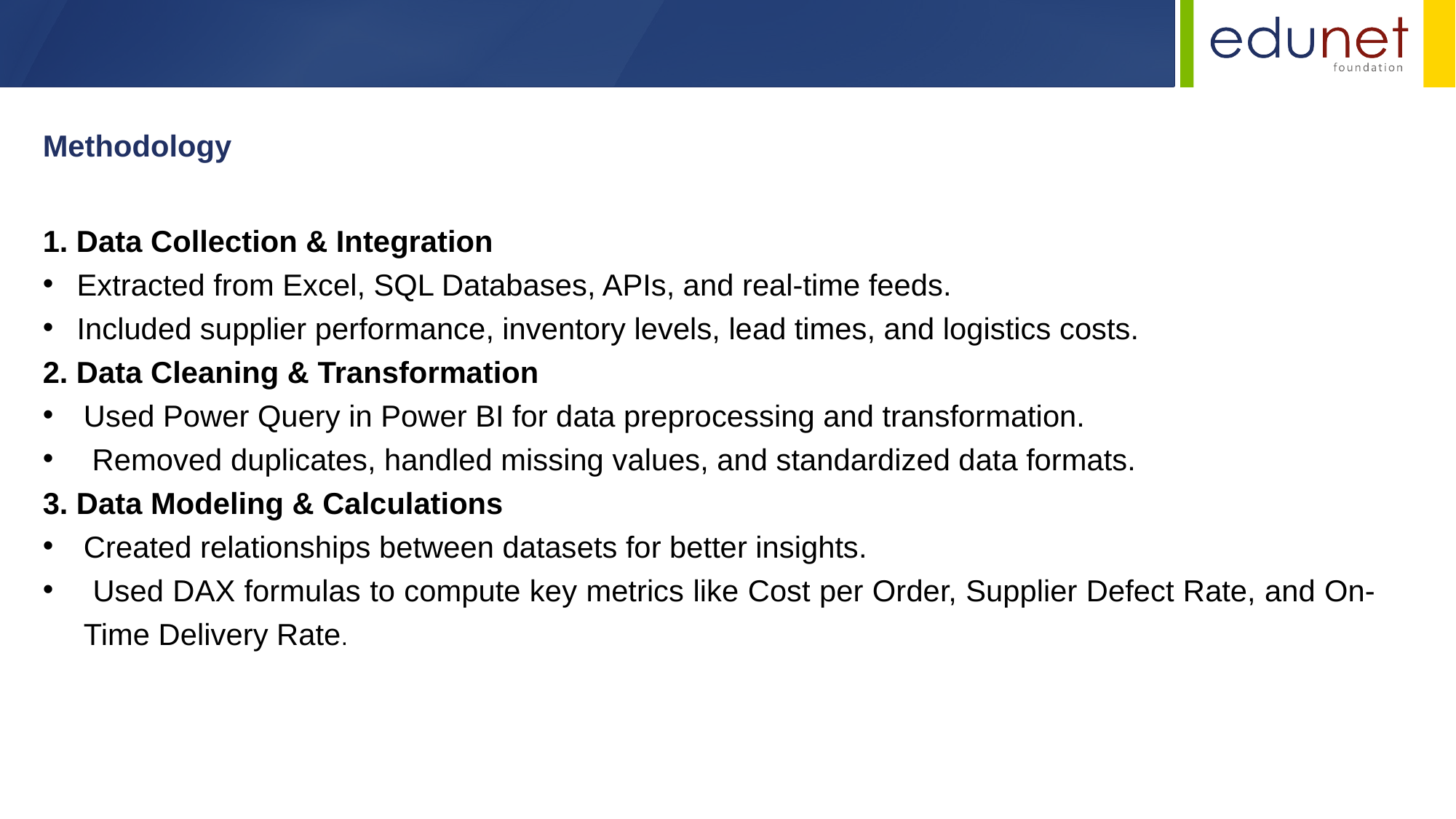

Methodology

1. Data Collection & Integration
Extracted from Excel, SQL Databases, APIs, and real-time feeds.
Included supplier performance, inventory levels, lead times, and logistics costs.
2. Data Cleaning & Transformation
Used Power Query in Power BI for data preprocessing and transformation.
 Removed duplicates, handled missing values, and standardized data formats.
3. Data Modeling & Calculations
Created relationships between datasets for better insights.
 Used DAX formulas to compute key metrics like Cost per Order, Supplier Defect Rate, and On-Time Delivery Rate.